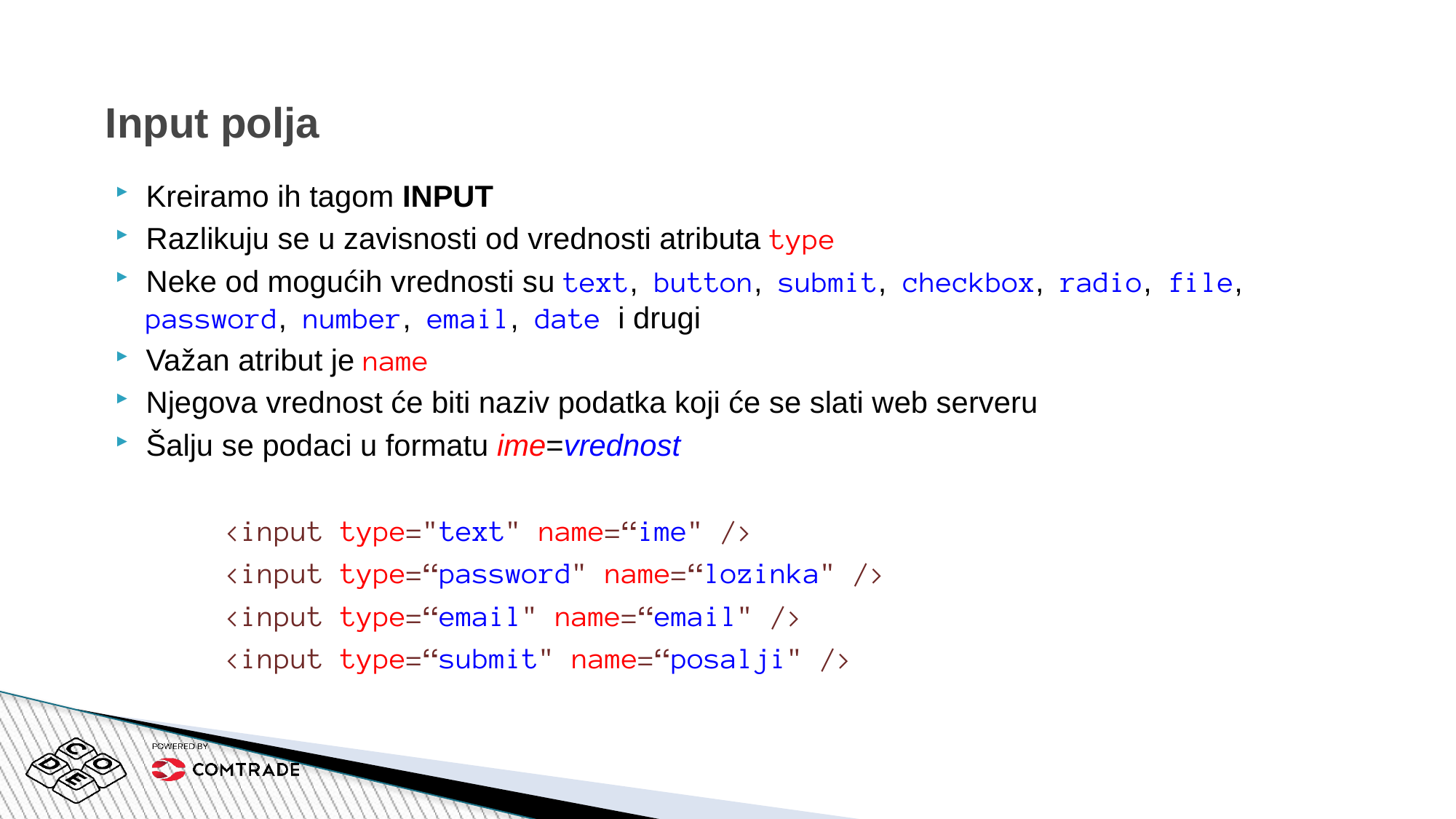

Input polja
Kreiramo ih tagom INPUT
Razlikuju se u zavisnosti od vrednosti atributa type
Neke od mogućih vrednosti su text, button, submit, checkbox, radio, file, password, number, email, date i drugi
Važan atribut je name
Njegova vrednost će biti naziv podatka koji će se slati web serveru
Šalju se podaci u formatu ime=vrednost

	<input type="text" name=“ime" />
	<input type=“password" name=“lozinka" />
	<input type=“email" name=“email" />
	<input type=“submit" name=“posalji" />